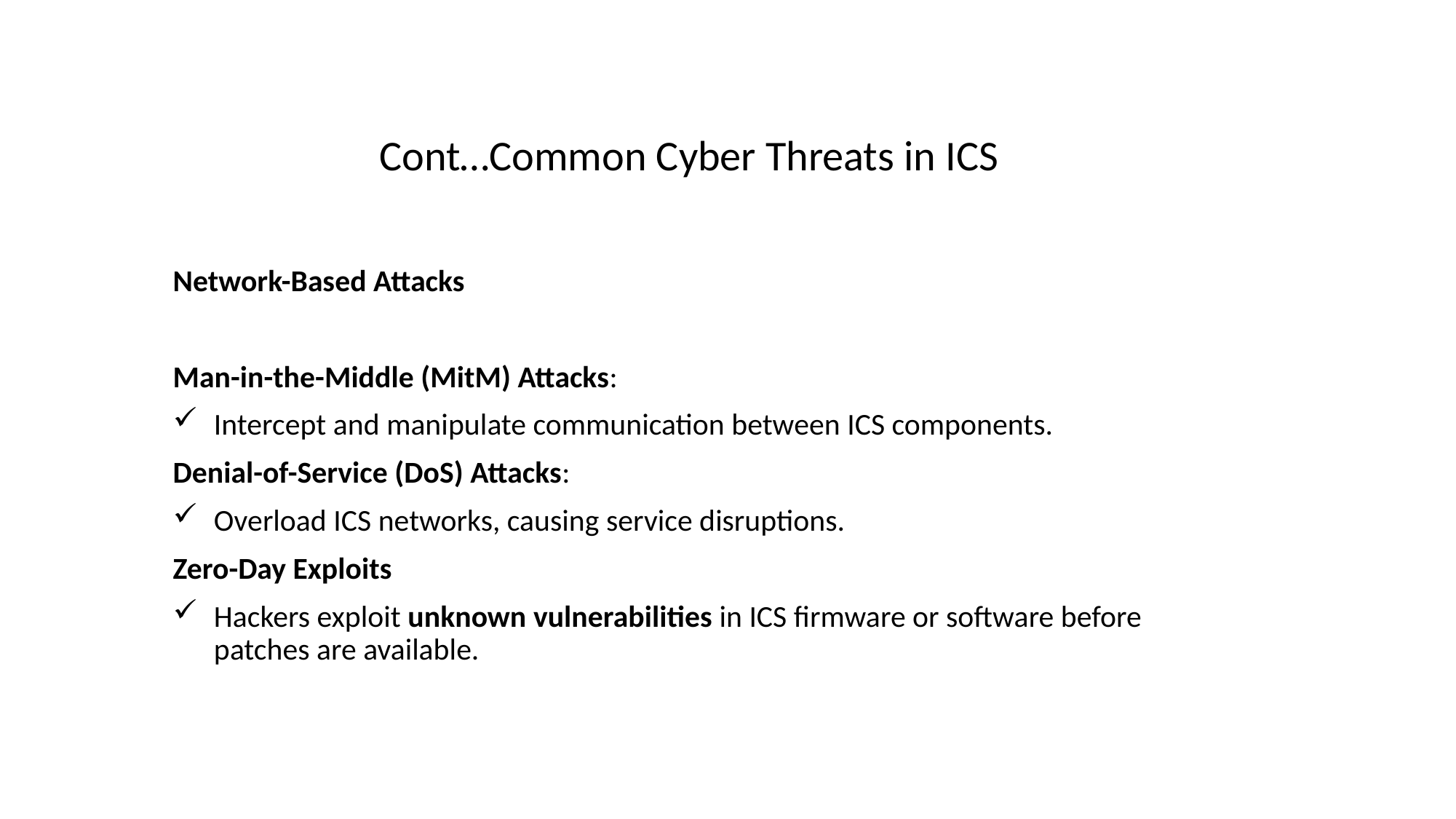

#
Cont…Common Cyber Threats in ICS
Network-Based Attacks

Man-in-the-Middle (MitM) Attacks:
Intercept and manipulate communication between ICS components.
Denial-of-Service (DoS) Attacks:
Overload ICS networks, causing service disruptions.
Zero-Day Exploits
Hackers exploit unknown vulnerabilities in ICS firmware or software before patches are available.